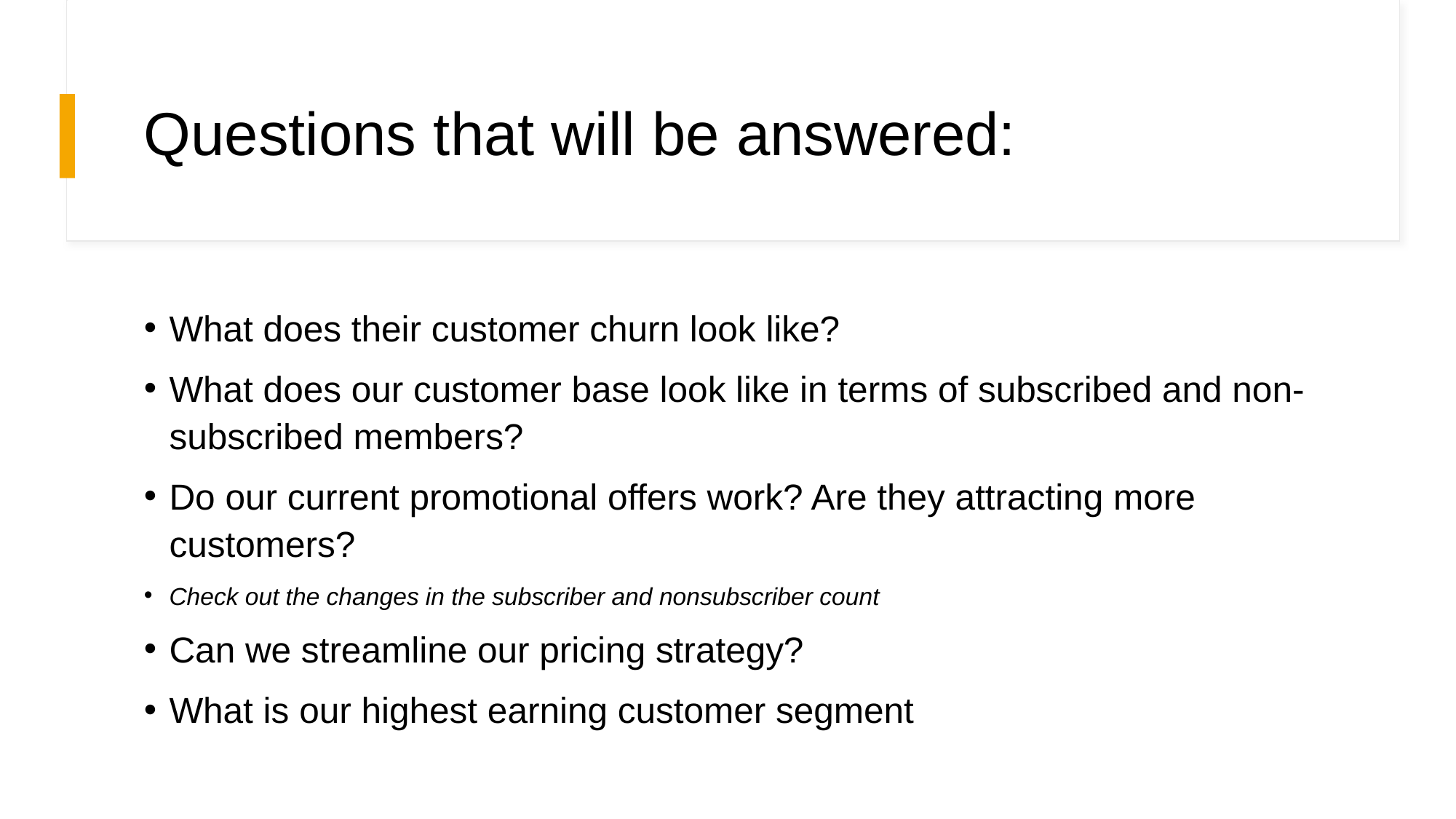

# Questions that will be answered:
What does their customer churn look like?
What does our customer base look like in terms of subscribed and non-subscribed members?
Do our current promotional offers work? Are they attracting more customers?
Check out the changes in the subscriber and nonsubscriber count
Can we streamline our pricing strategy?
What is our highest earning customer segment